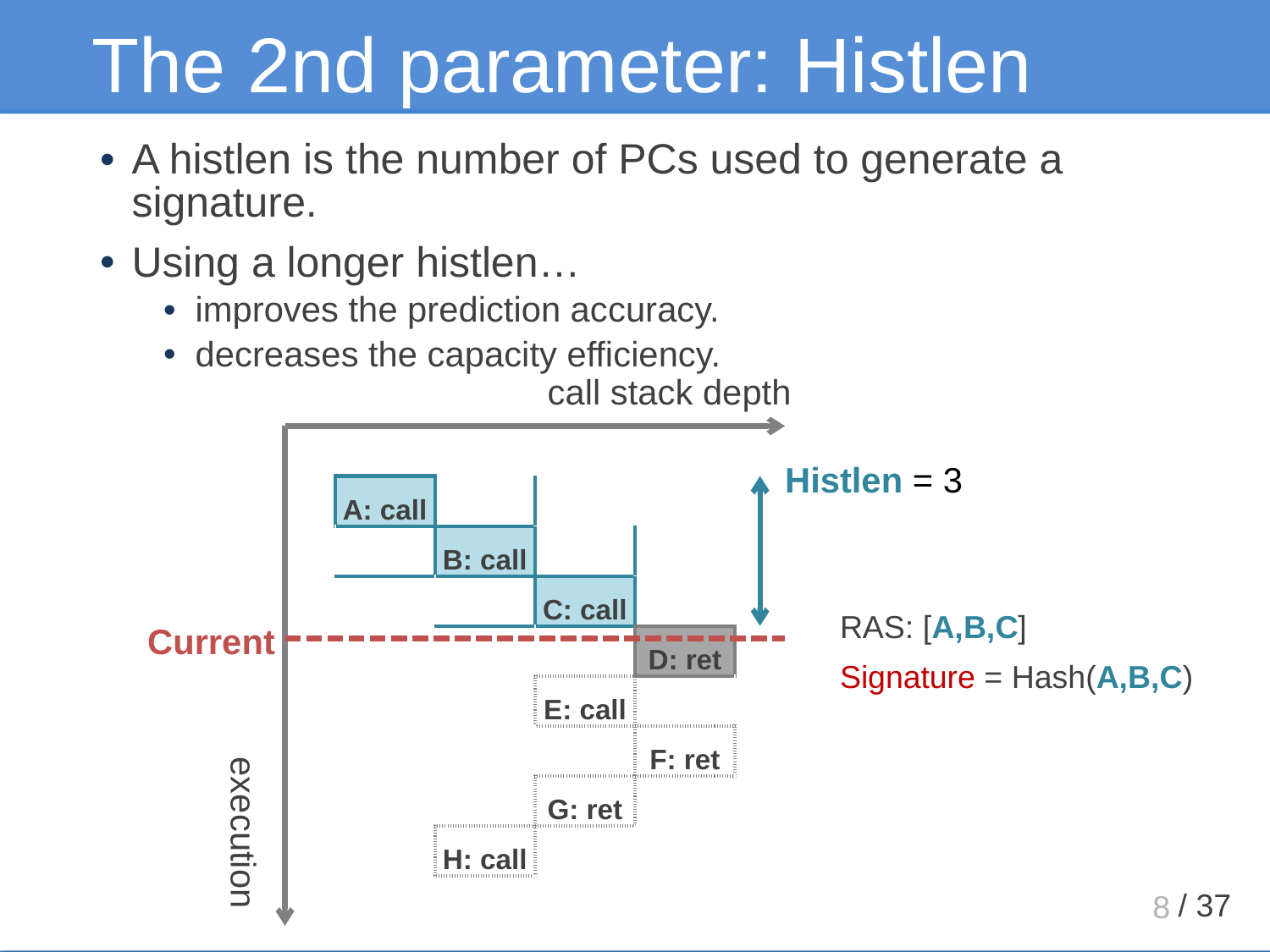

# The 2nd parameter: Histlen
A histlen is the number of PCs used to generate a signature.
Using a longer histlen…
improves the prediction accuracy.
decreases the capacity efficiency.
call stack depth
Histlen = 3
| A: call |  |  |  |
| --- | --- | --- | --- |
|  | B: call |  |  |
|  |  | C: call |  |
|  |  |  | D: ret |
|  |  | E: call |  |
|  |  |  | F: ret |
|  |  | G: ret |  |
|  | H: call |  |  |
RAS: [A,B,C]
Current
Signature = Hash(A,B,C)
execution
8